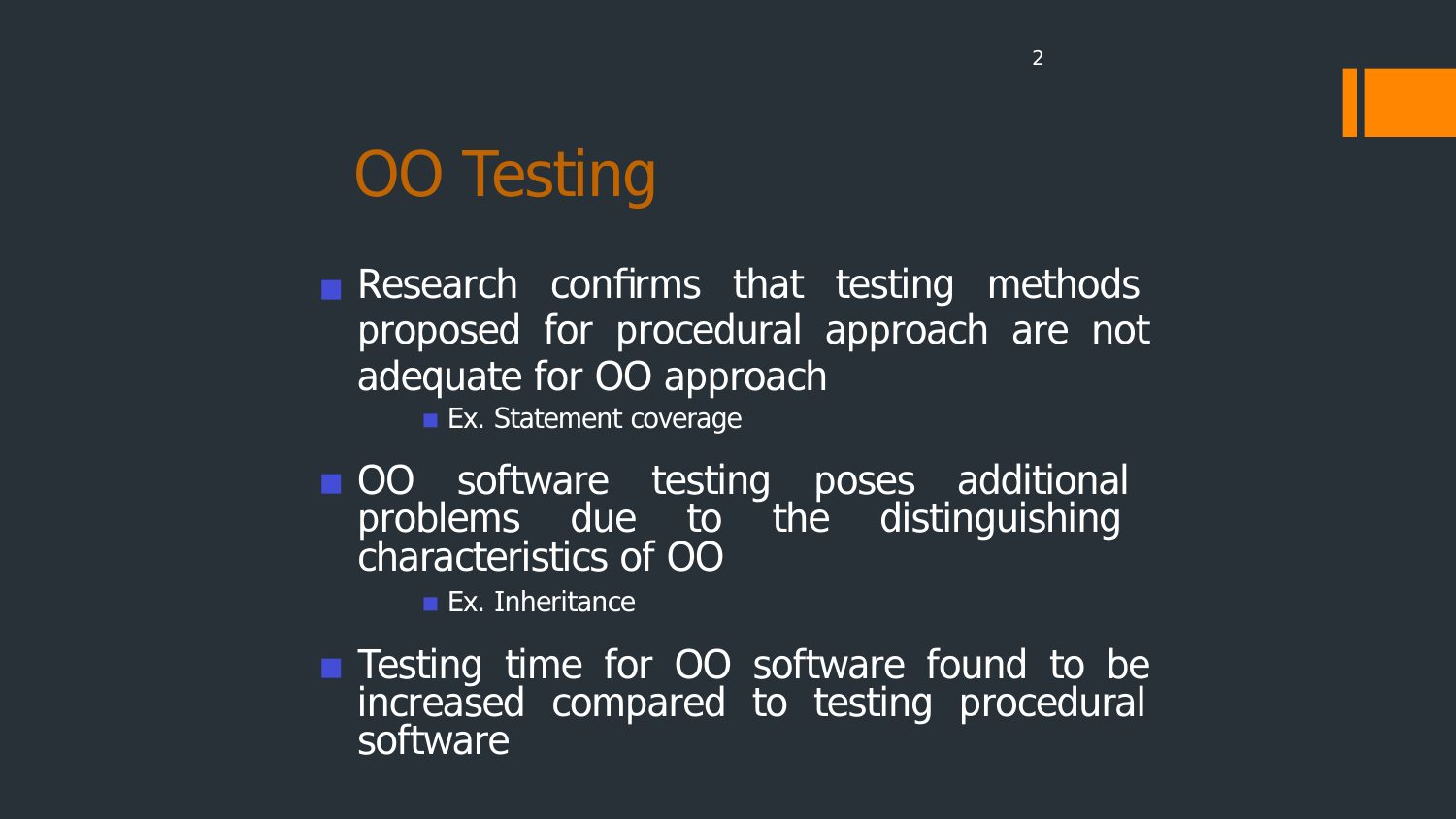

2
# OO Testing
Research confirms that testing methods  proposed for procedural approach are not  adequate for OO approach
Ex. Statement coverage
OO software testing poses additional  problems due to the distinguishing  characteristics of OO
Ex. Inheritance

Testing time for OO software found to be  increased compared to testing procedural  software